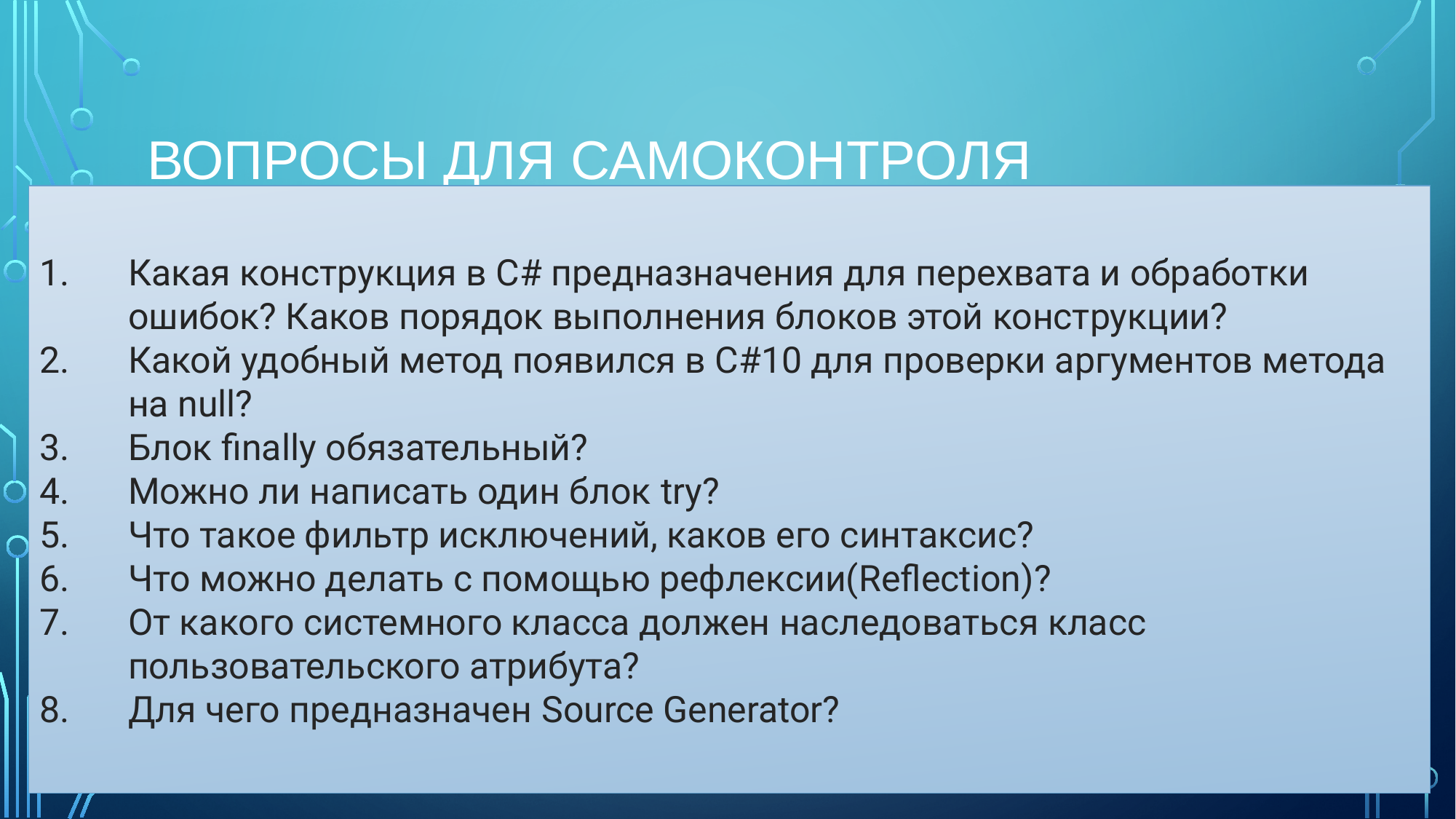

# Вопросы для самоконтроля
Какая конструкция в C# предназначения для перехвата и обработки ошибок? Каков порядок выполнения блоков этой конструкции?
Какой удобный метод появился в C#10 для проверки аргументов метода на null?
Блок finally обязательный?
Можно ли написать один блок try?
Что такое фильтр исключений, каков его синтаксис?
Что можно делать с помощью рефлексии(Reflection)?
От какого системного класса должен наследоваться класс пользовательского атрибута?
Для чего предназначен Source Generator?